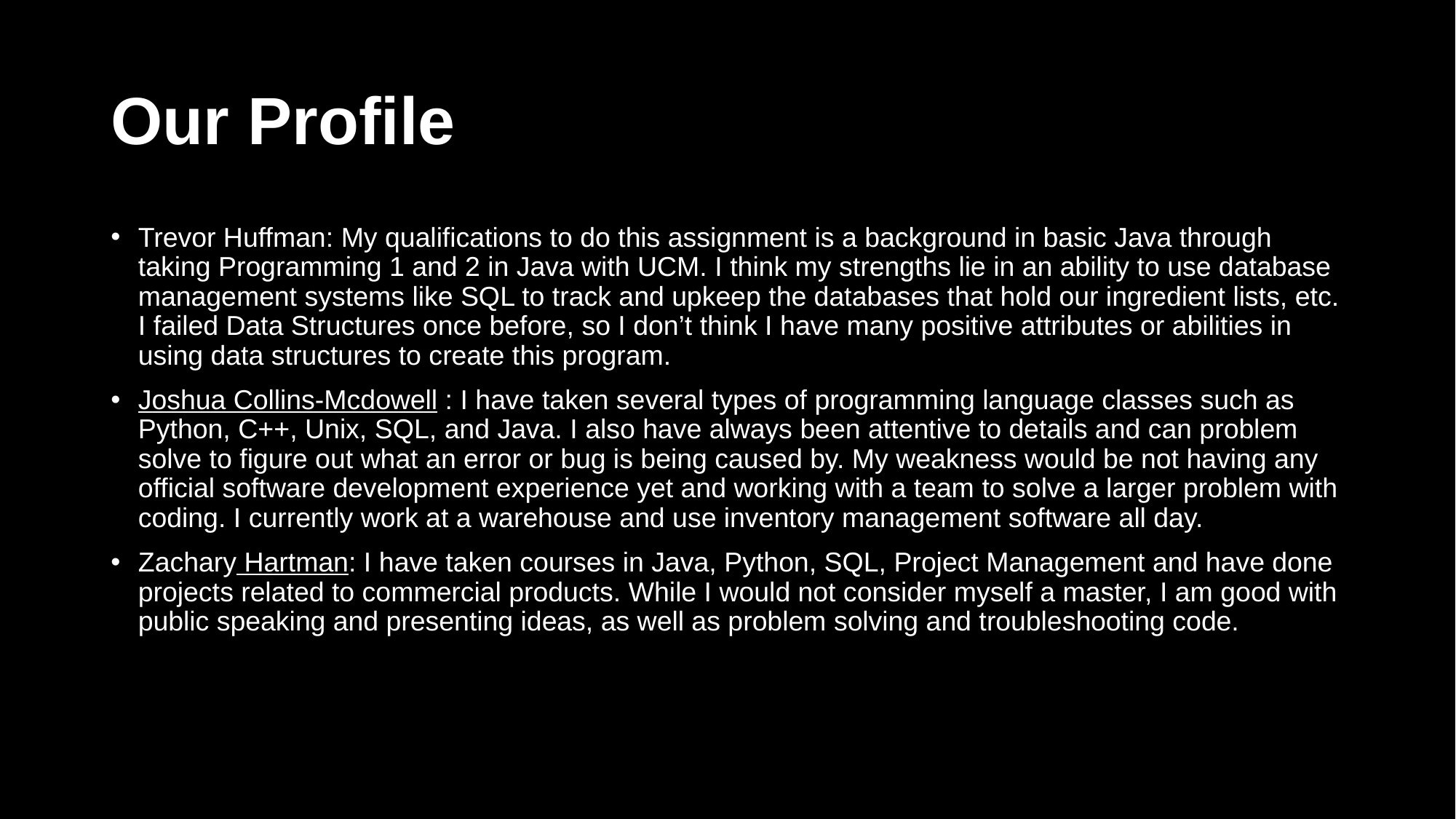

# Our Profile
Trevor Huffman: My qualifications to do this assignment is a background in basic Java through taking Programming 1 and 2 in Java with UCM. I think my strengths lie in an ability to use database management systems like SQL to track and upkeep the databases that hold our ingredient lists, etc. I failed Data Structures once before, so I don’t think I have many positive attributes or abilities in using data structures to create this program.
Joshua Collins-Mcdowell : I have taken several types of programming language classes such as Python, C++, Unix, SQL, and Java. I also have always been attentive to details and can problem solve to figure out what an error or bug is being caused by. My weakness would be not having any official software development experience yet and working with a team to solve a larger problem with coding. I currently work at a warehouse and use inventory management software all day.
Zachary Hartman: I have taken courses in Java, Python, SQL, Project Management and have done projects related to commercial products. While I would not consider myself a master, I am good with public speaking and presenting ideas, as well as problem solving and troubleshooting code.